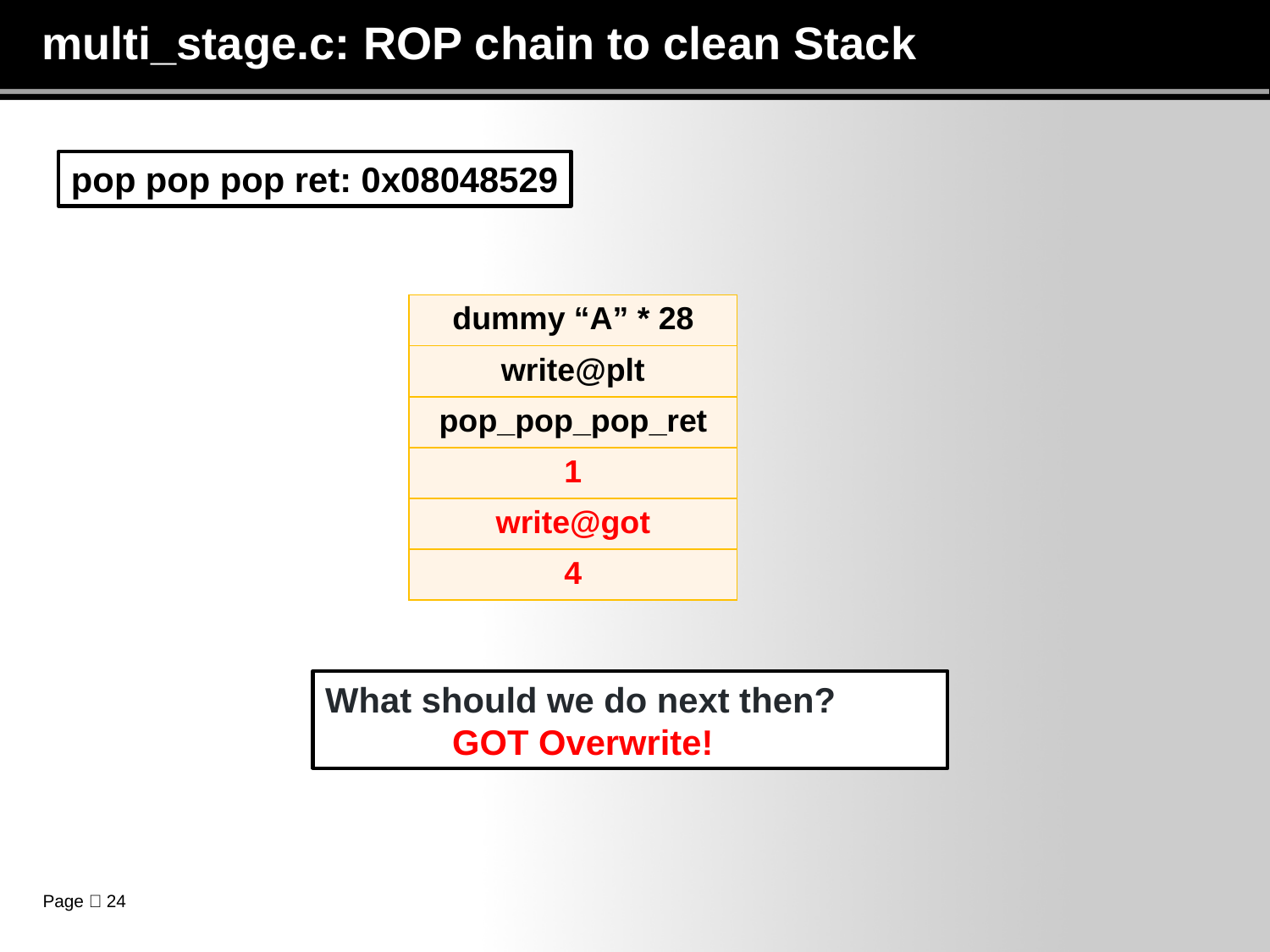

# multi_stage.c: ROP chain to clean Stack
pop pop pop ret: 0x08048529
| dummy “A” \* 28 |
| --- |
| write@plt |
| pop\_pop\_pop\_ret |
| 1 |
| write@got |
| 4 |
What should we do next then?
	GOT Overwrite!